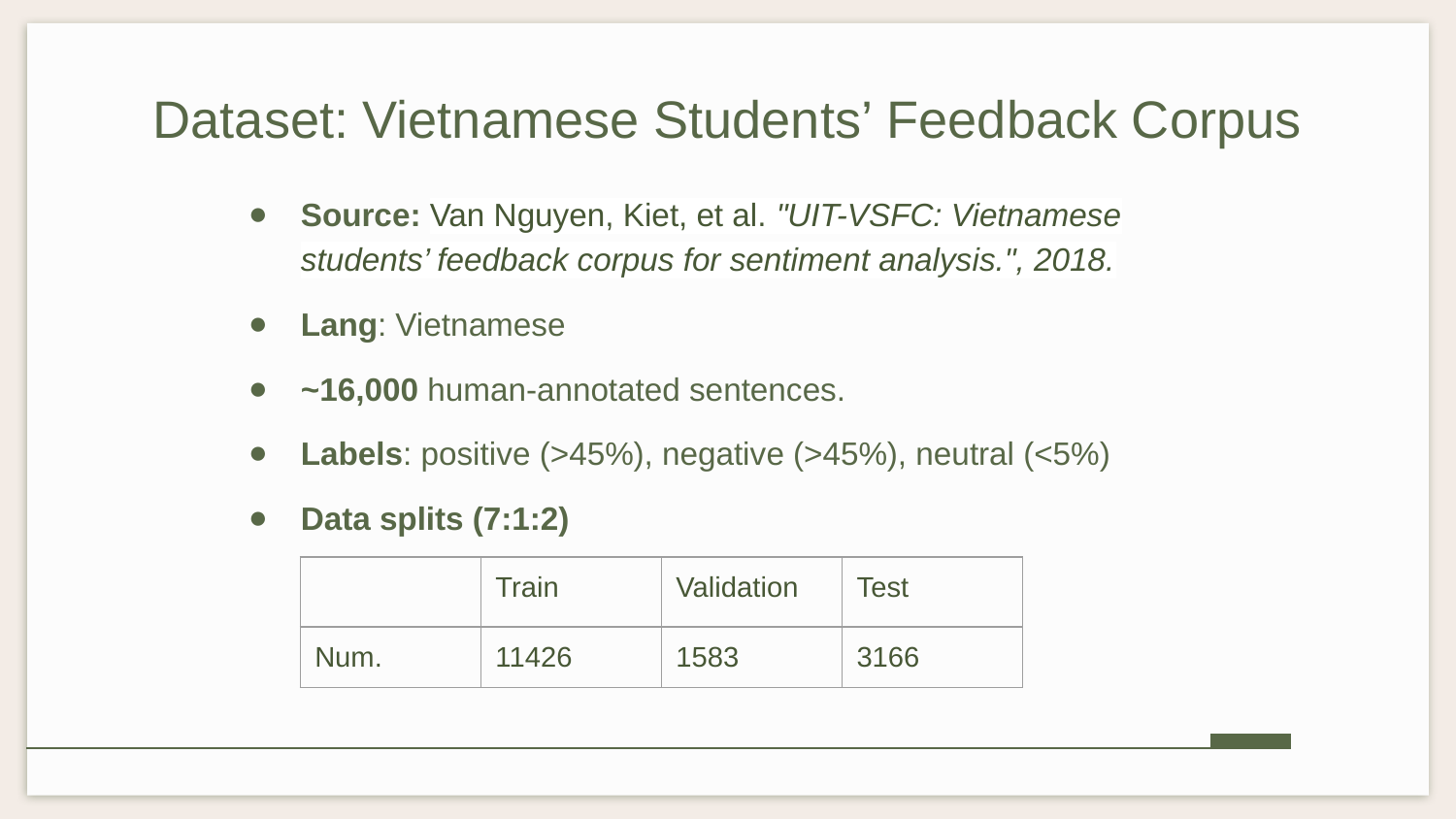

# Dataset: Vietnamese Students’ Feedback Corpus
Source: Van Nguyen, Kiet, et al. "UIT-VSFC: Vietnamese students’ feedback corpus for sentiment analysis.", 2018.
Lang: Vietnamese
~16,000 human-annotated sentences.
Labels: positive (>45%), negative (>45%), neutral (<5%)
Data splits (7:1:2)

|  | Train | Validation | Test |
| --- | --- | --- | --- |
| Num. | 11426 | 1583 | 3166 |